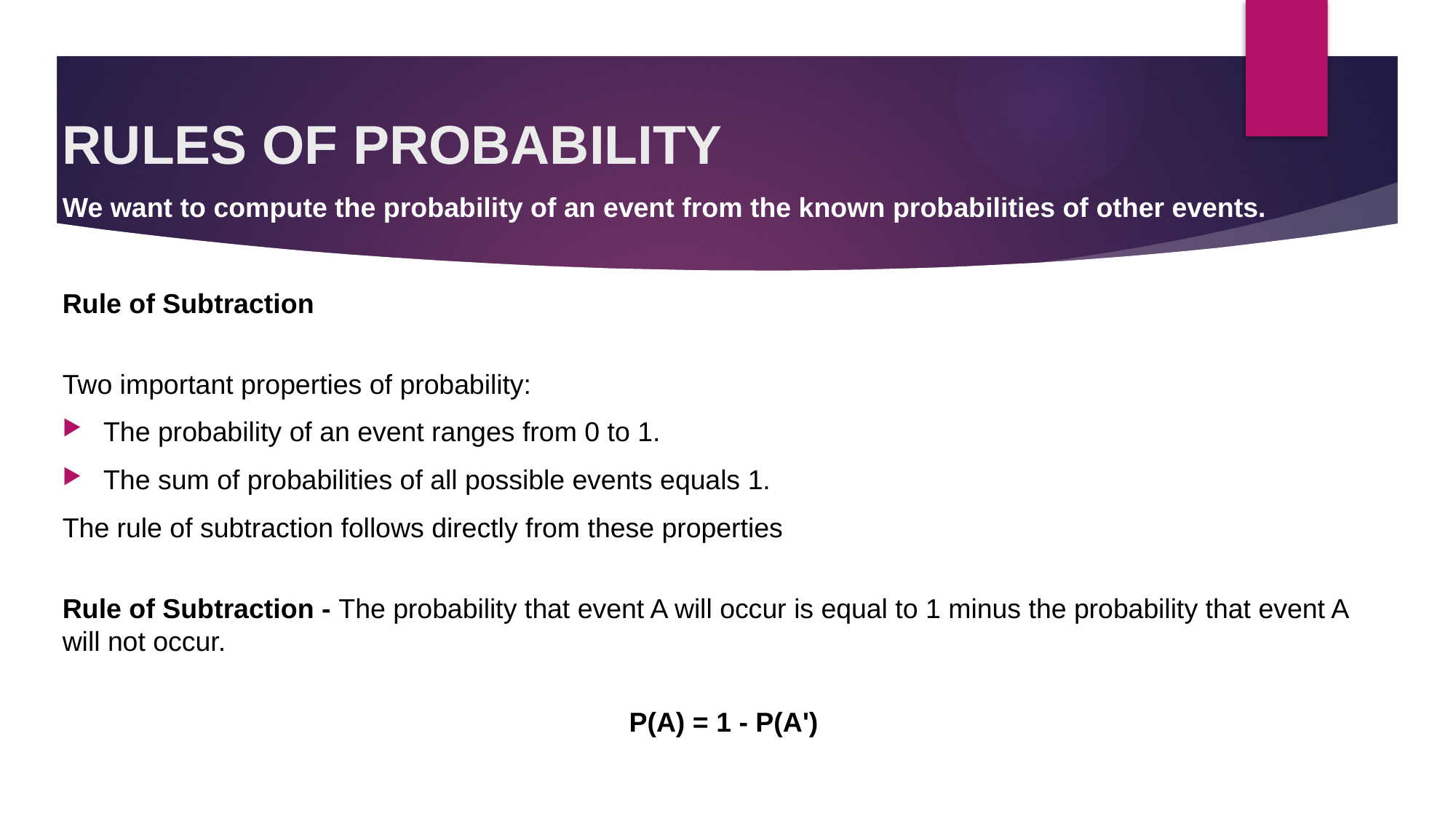

# RULES OF PROBABILITY
We want to compute the probability of an event from the known probabilities of other events.

Rule of Subtraction
Two important properties of probability:
The probability of an event ranges from 0 to 1.
The sum of probabilities of all possible events equals 1.
The rule of subtraction follows directly from these properties
Rule of Subtraction - The probability that event A will occur is equal to 1 minus the probability that event A will not occur.
P(A) = 1 - P(A')